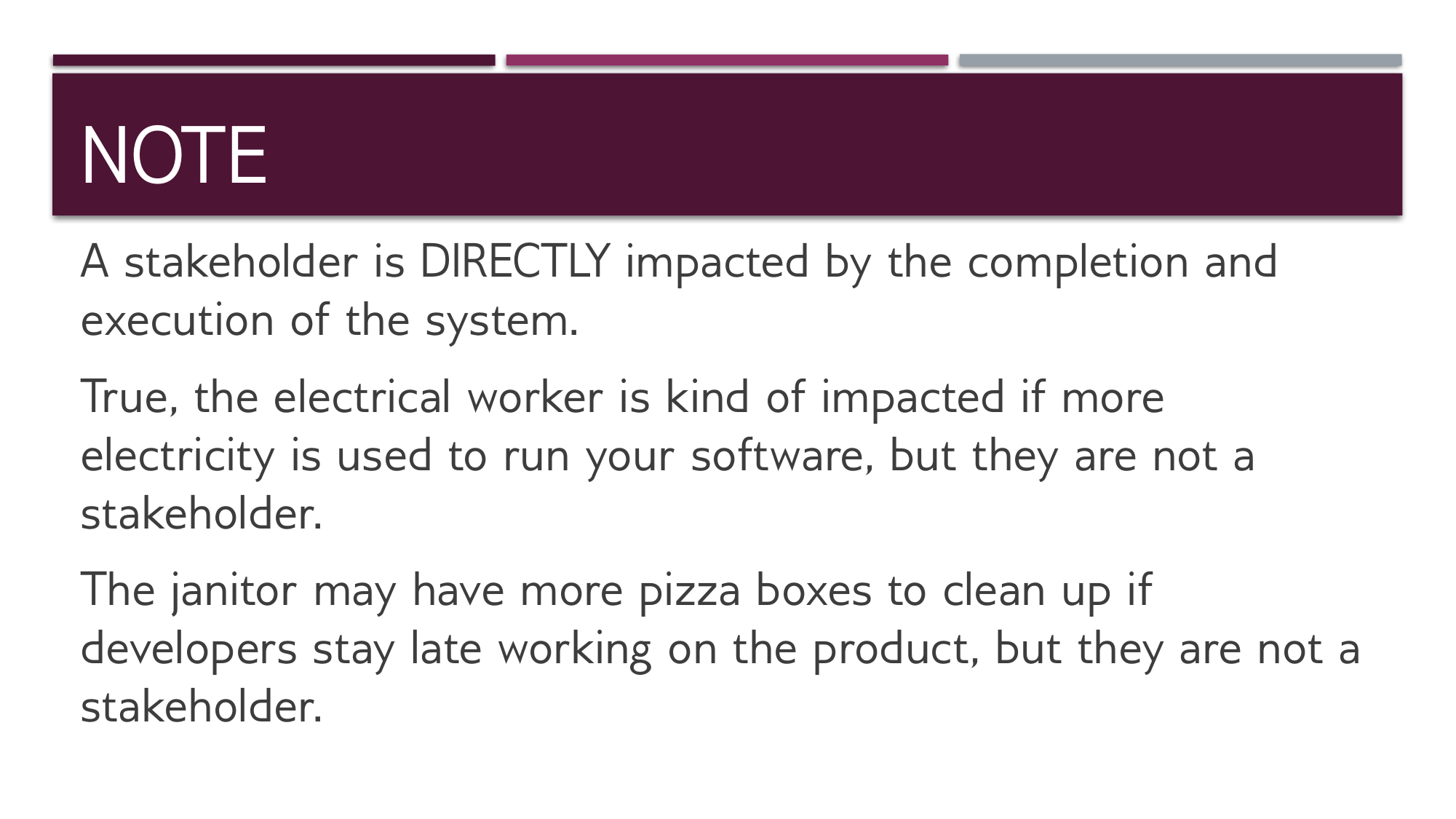

# note
A stakeholder is DIRECTLY impacted by the completion and execution of the system.
True, the electrical worker is kind of impacted if more electricity is used to run your software, but they are not a stakeholder.
The janitor may have more pizza boxes to clean up if developers stay late working on the product, but they are not a stakeholder.